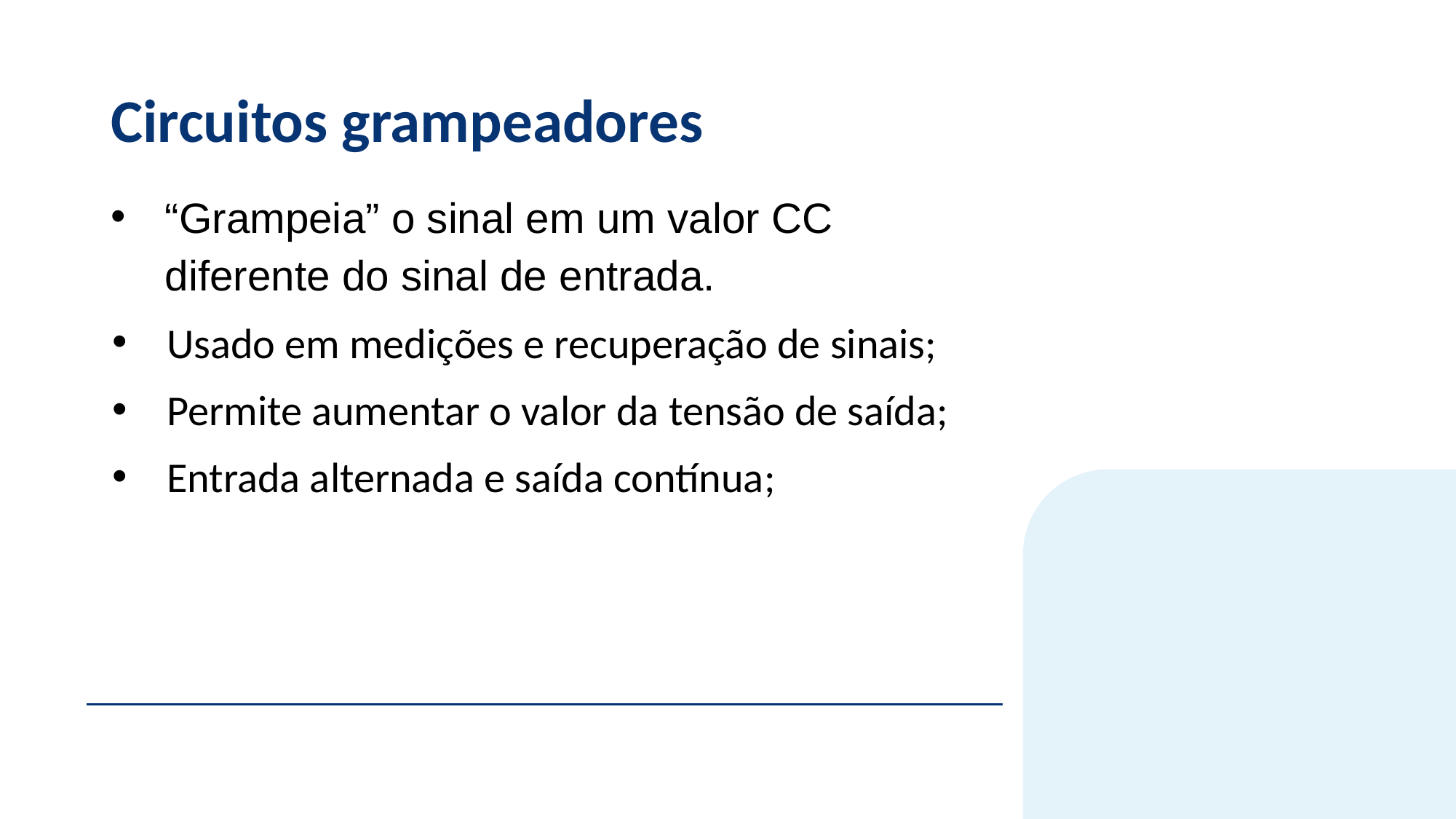

# Circuitos grampeadores
“Grampeia” o sinal em um valor CC diferente do sinal de entrada.
Usado em medições e recuperação de sinais;
Permite aumentar o valor da tensão de saída;
Entrada alternada e saída contínua;